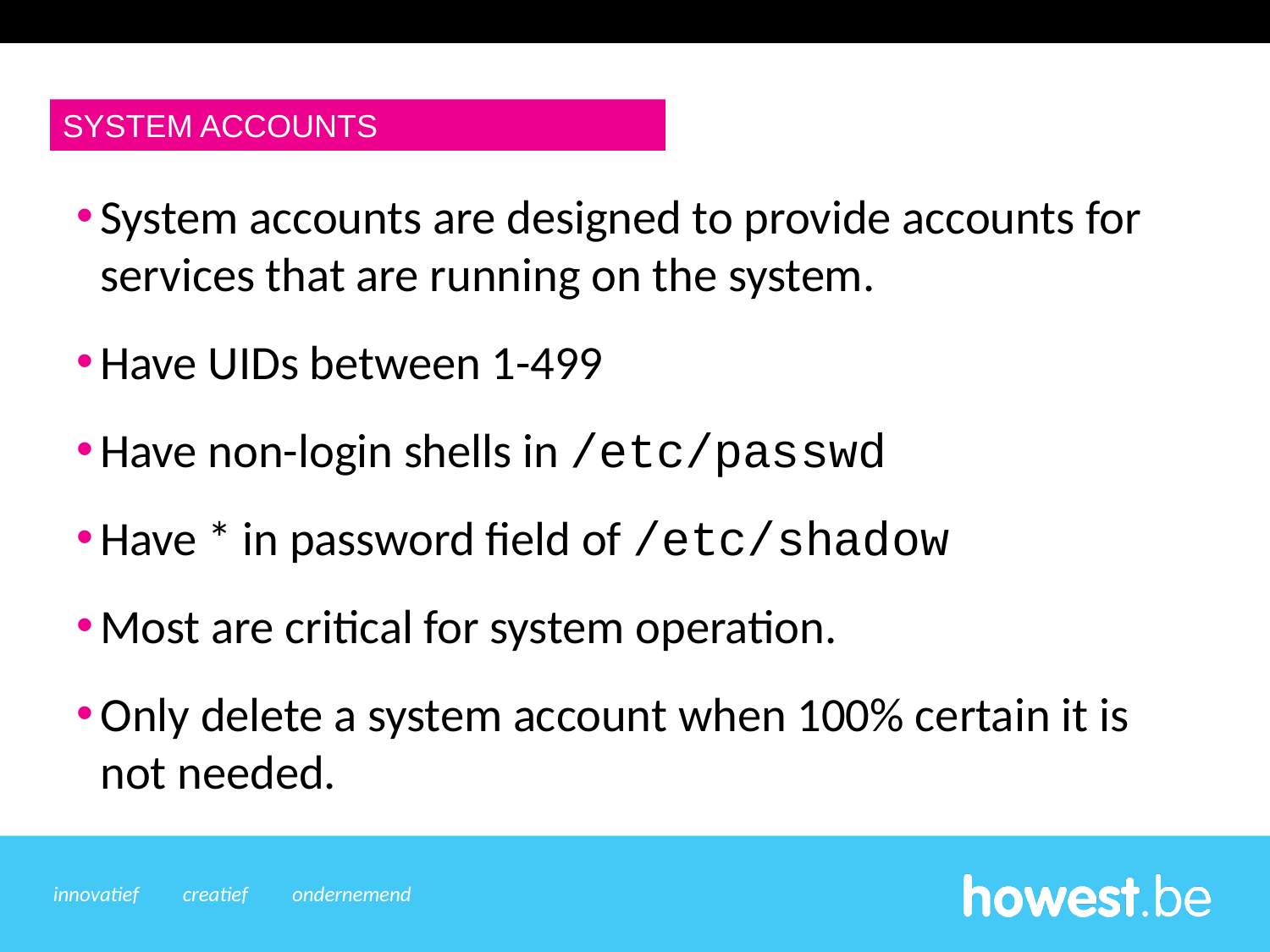

System accounts
System accounts are designed to provide accounts for services that are running on the system.
Have UIDs between 1-499
Have non-login shells in /etc/passwd
Have * in password field of /etc/shadow
Most are critical for system operation.
Only delete a system account when 100% certain it is  not needed.